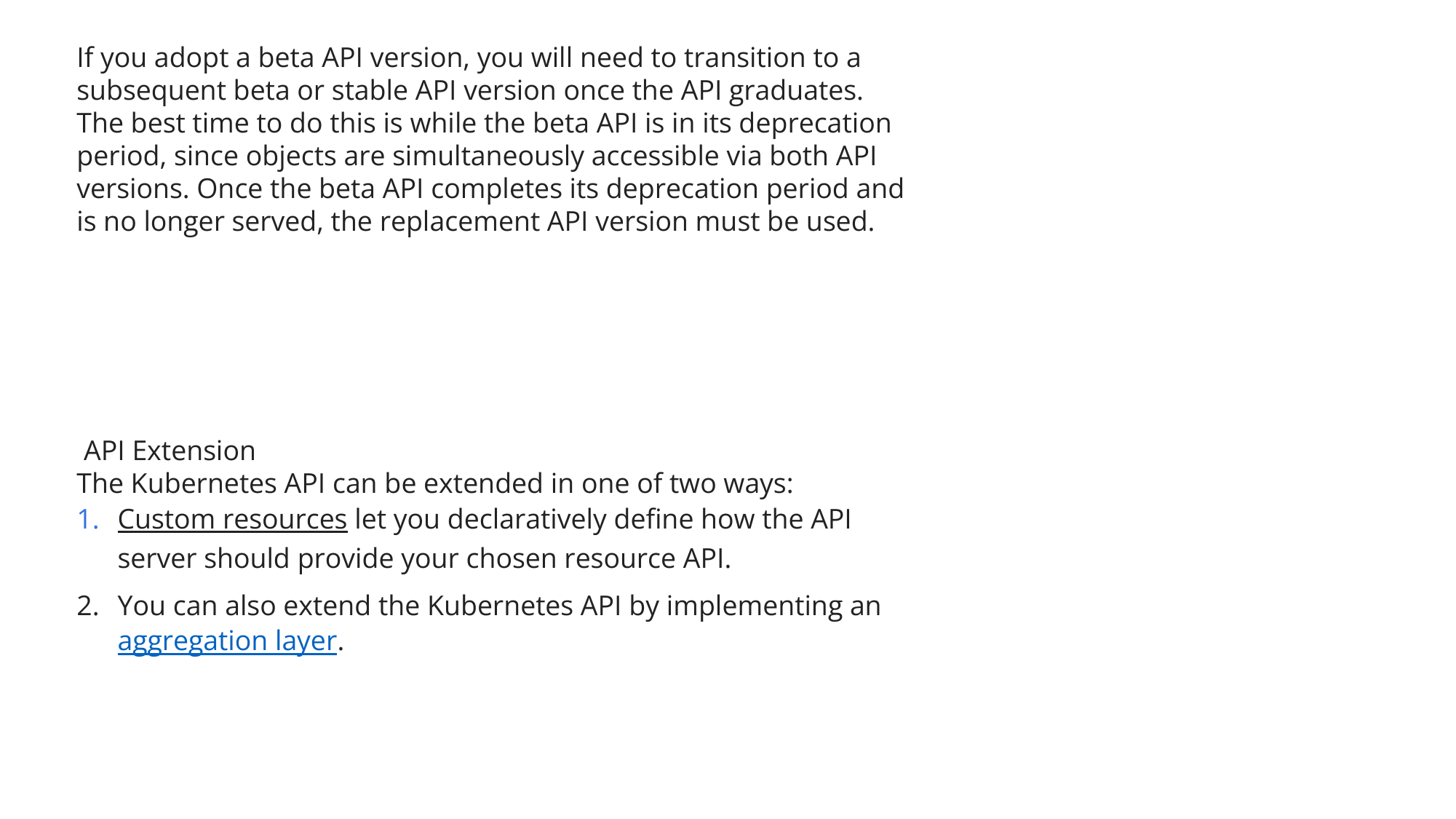

If you adopt a beta API version, you will need to transition to a subsequent beta or stable API version once the API graduates. The best time to do this is while the beta API is in its deprecation period, since objects are simultaneously accessible via both API versions. Once the beta API completes its deprecation period and is no longer served, the replacement API version must be used.

 API Extension
The Kubernetes API can be extended in one of two ways:
Custom resources let you declaratively define how the API server should provide your chosen resource API.
You can also extend the Kubernetes API by implementing an aggregation layer.